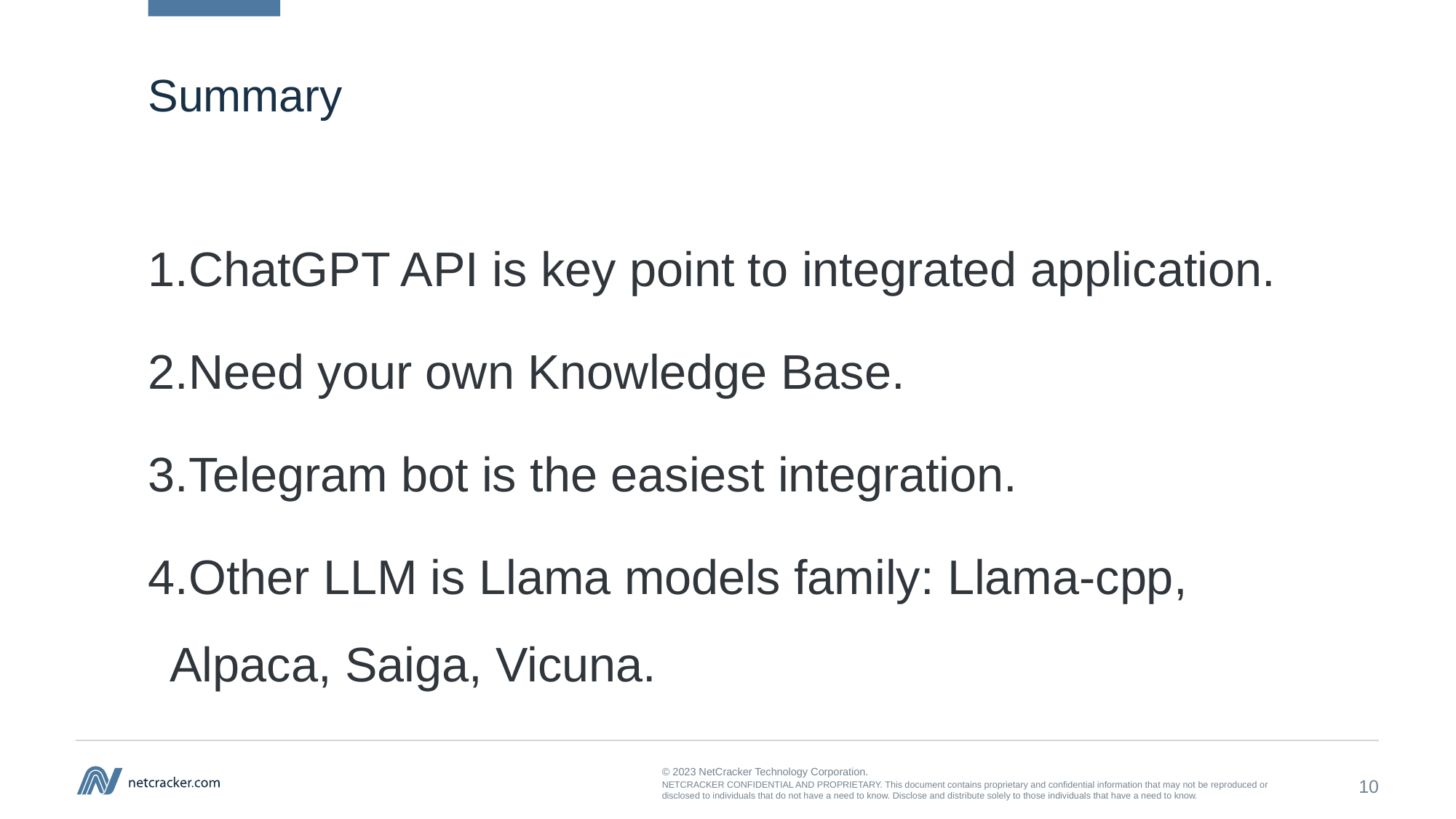

# Summary

ChatGPT API is key point to integrated application.
Need your own Knowledge Base.
Telegram bot is the easiest integration.
Other LLM is Llama models family: Llama-cpp, Alpaca, Saiga, Vicuna.